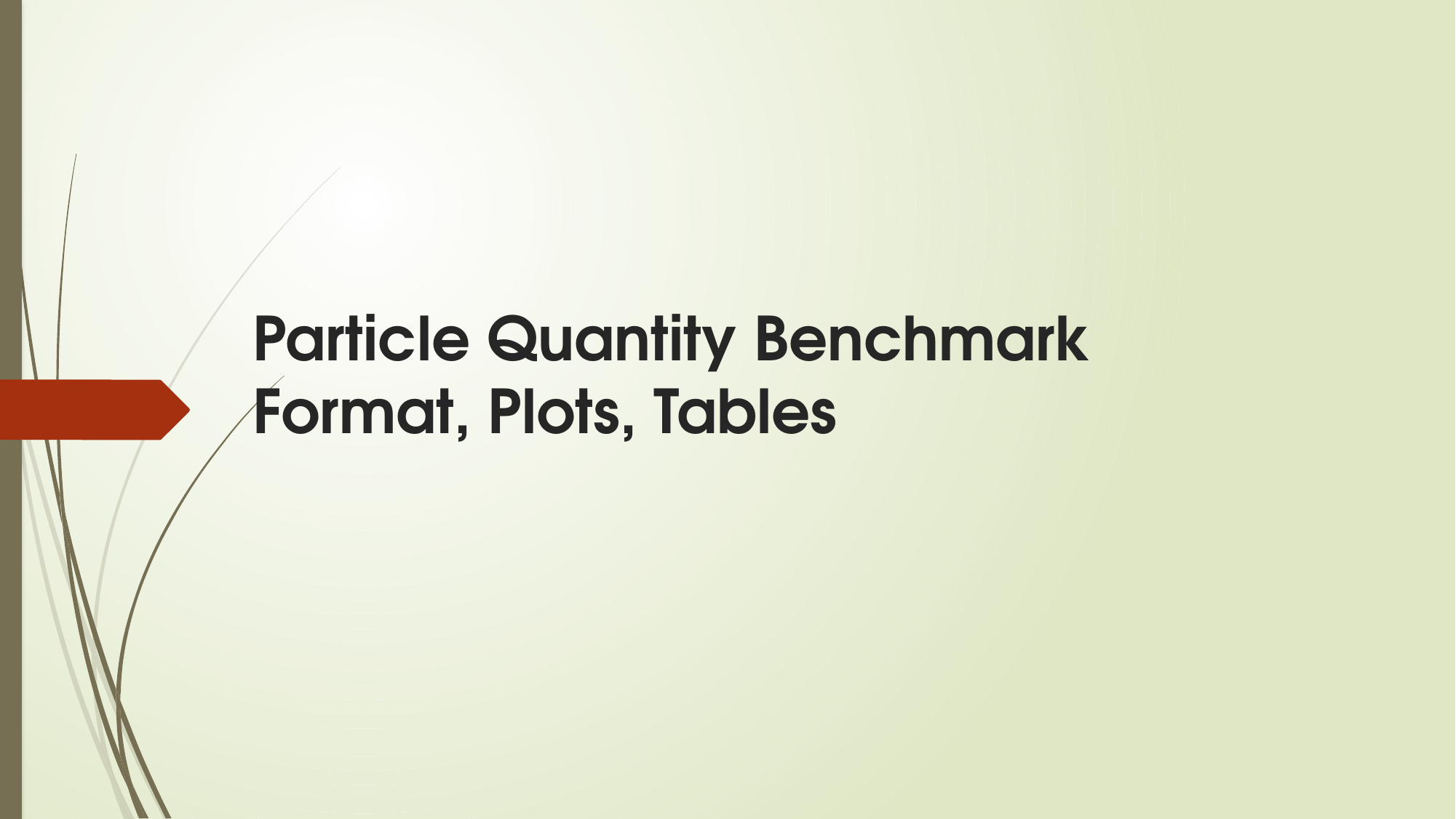

# Particle Quantity Benchmark Format, Plots, Tables